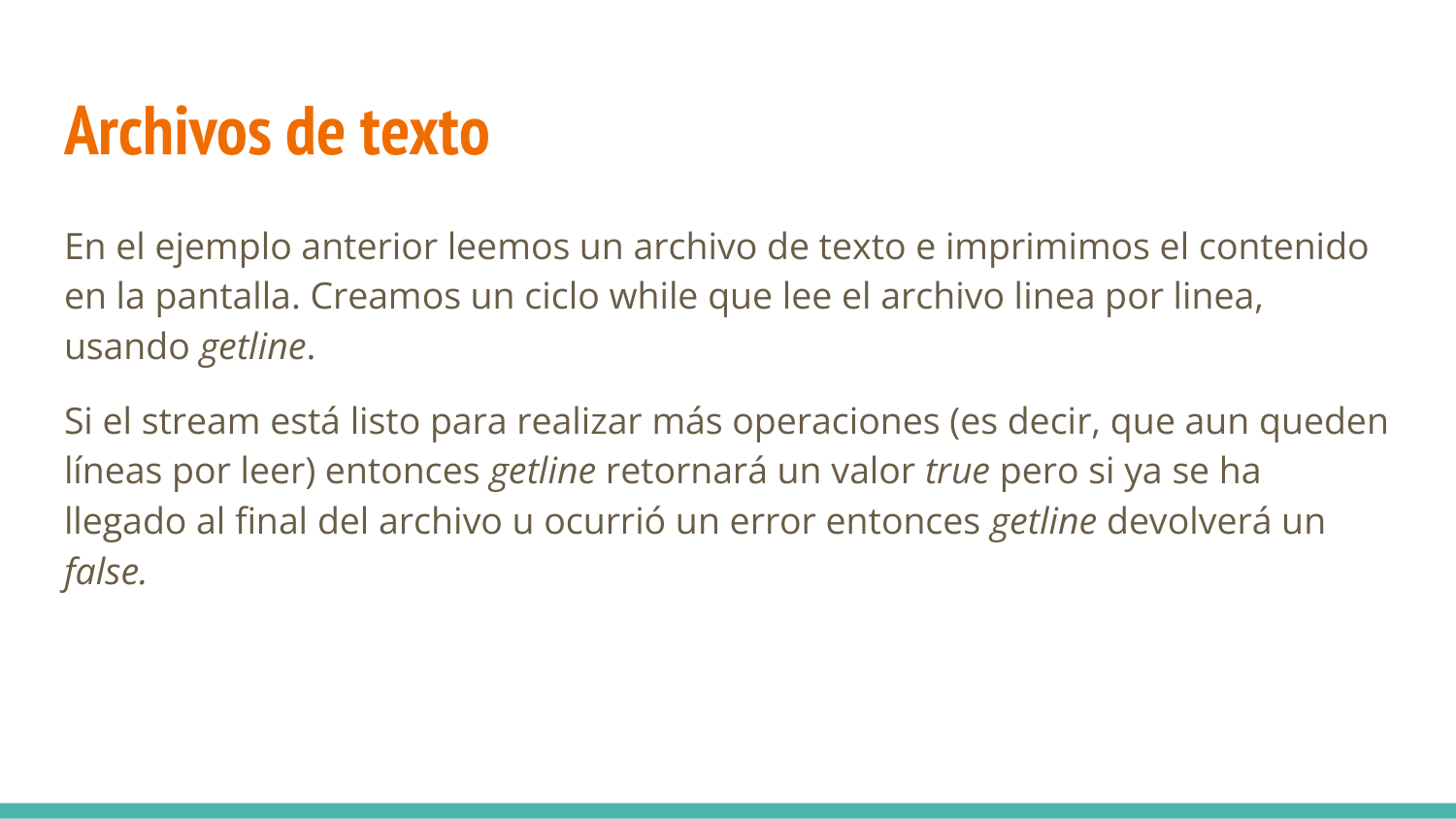

# Archivos de texto
En el ejemplo anterior leemos un archivo de texto e imprimimos el contenido en la pantalla. Creamos un ciclo while que lee el archivo linea por linea, usando getline.
Si el stream está listo para realizar más operaciones (es decir, que aun queden líneas por leer) entonces getline retornará un valor true pero si ya se ha llegado al final del archivo u ocurrió un error entonces getline devolverá un false.